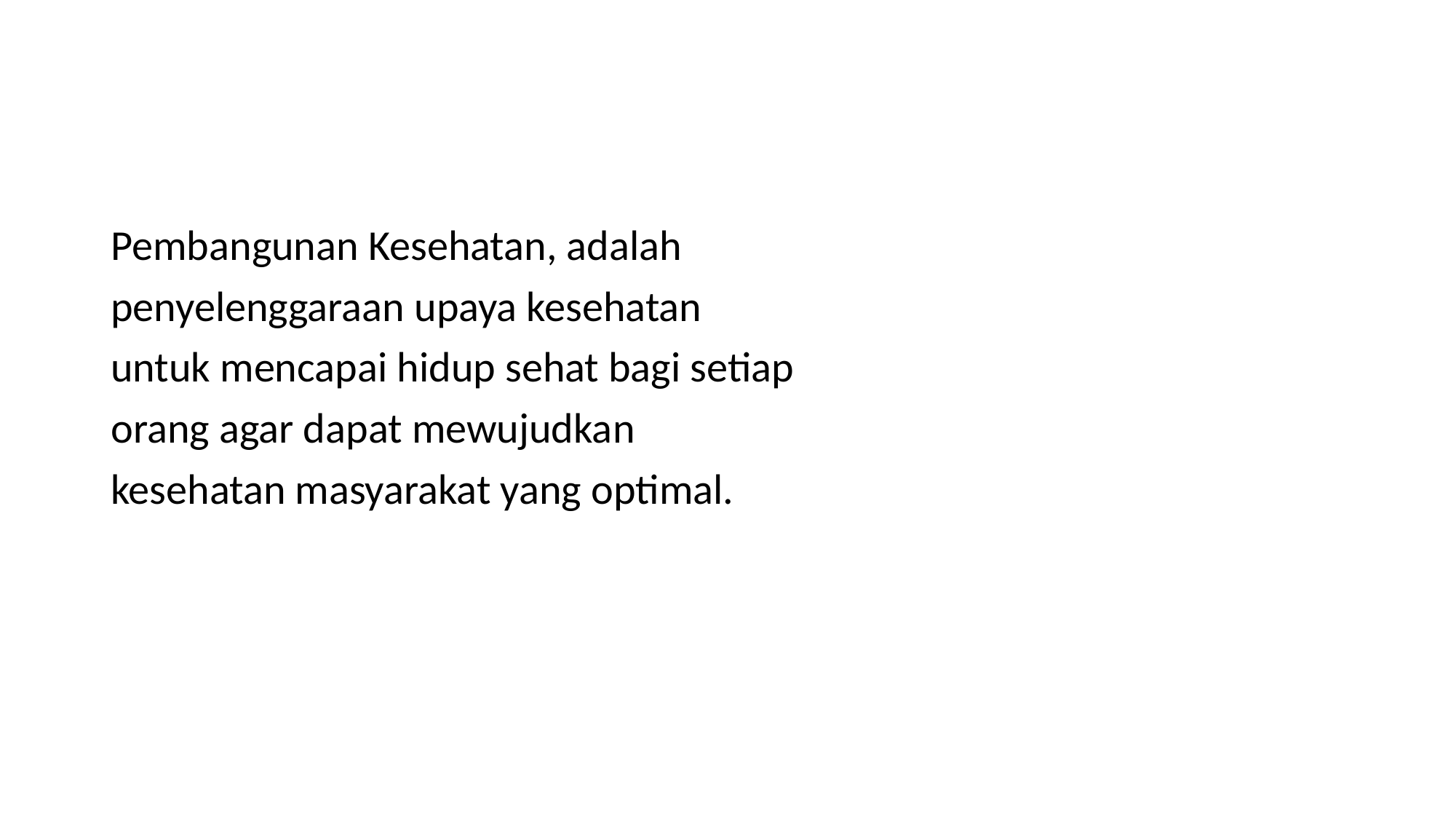

#
Pembangunan Kesehatan, adalah
penyelenggaraan upaya kesehatan
untuk mencapai hidup sehat bagi setiap
orang agar dapat mewujudkan
kesehatan masyarakat yang optimal.